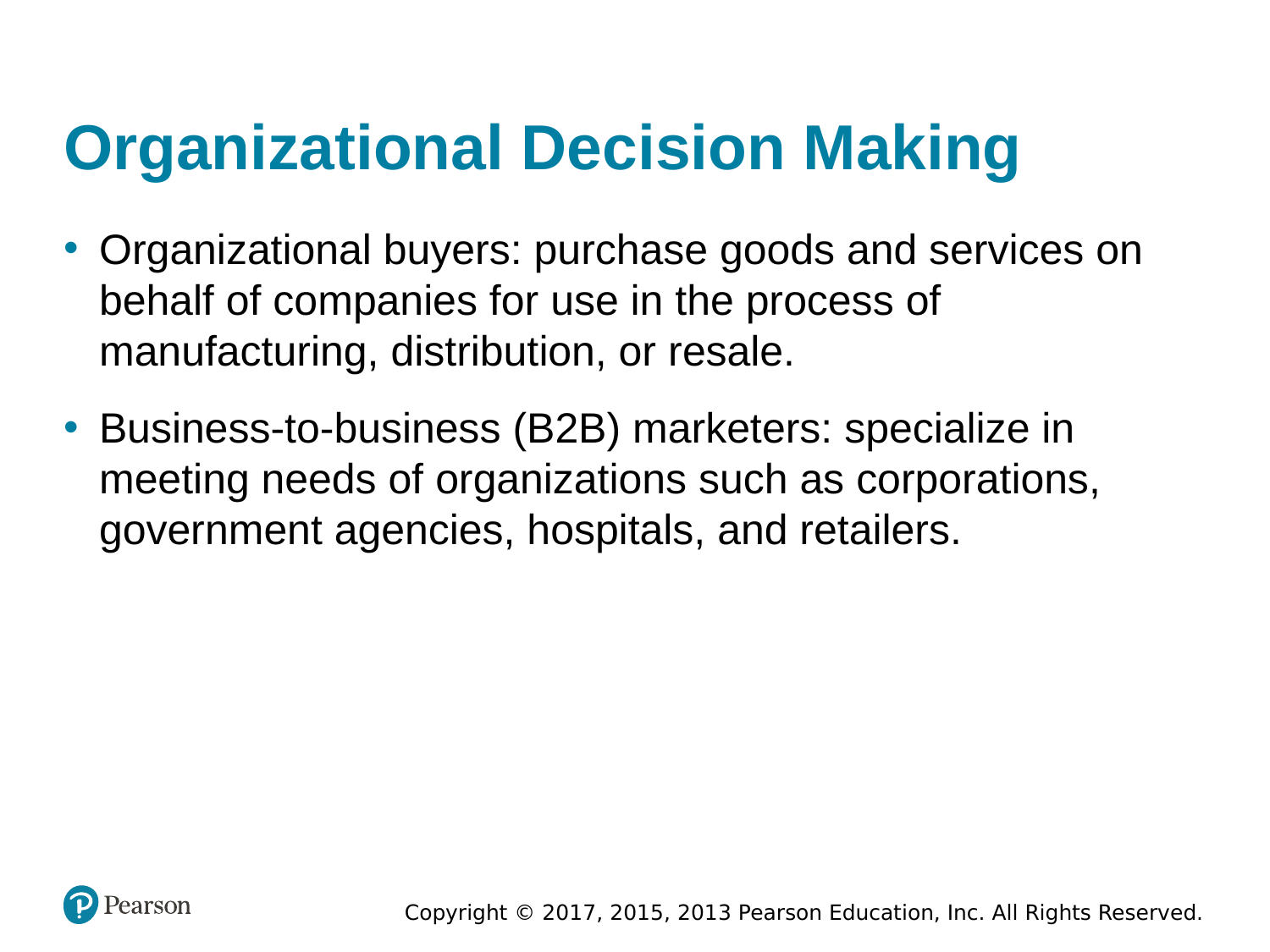

# Organizational Decision Making
Organizational buyers: purchase goods and services on behalf of companies for use in the process of manufacturing, distribution, or resale.
Business-to-business (B2B) marketers: specialize in meeting needs of organizations such as corporations, government agencies, hospitals, and retailers.